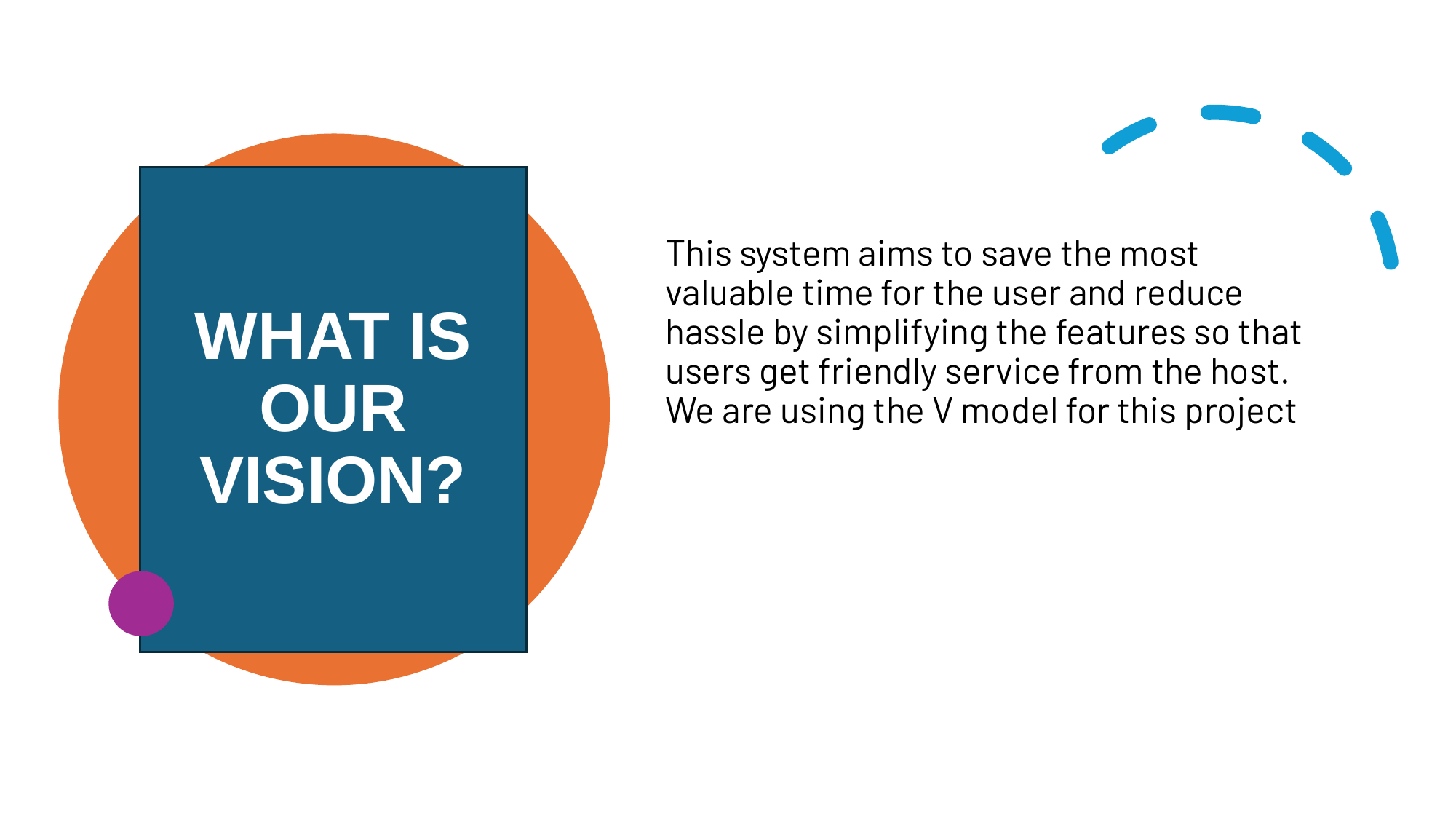

# WHAT IS OUR VISION?
This system aims to save the most valuable time for the user and reduce hassle by simplifying the features so that users get friendly service from the host. We are using the V model for this project